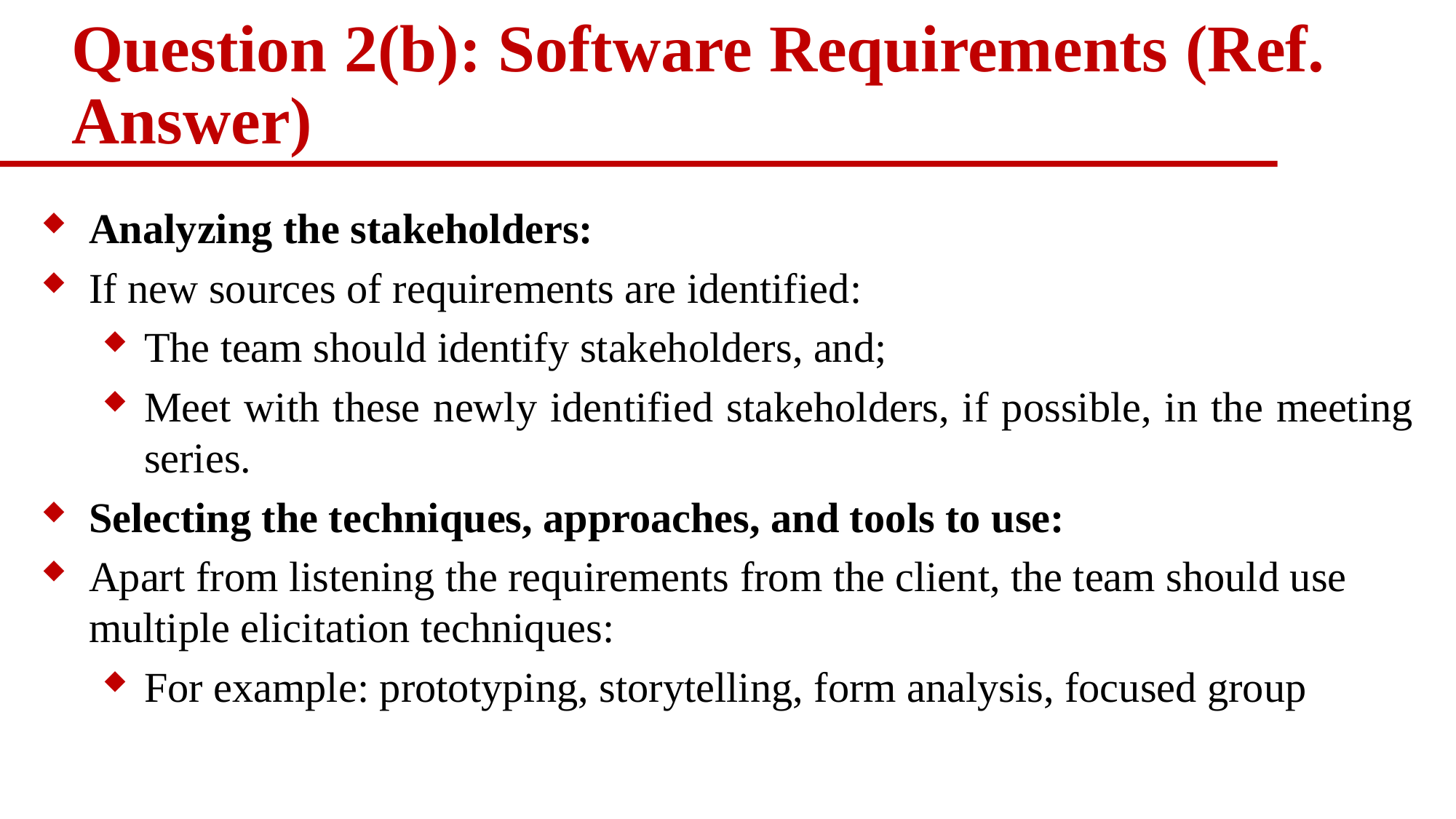

# Question 2(b): Software Requirements (Ref. Answer)
Analyzing the stakeholders:
If new sources of requirements are identified:
The team should identify stakeholders, and;
Meet with these newly identified stakeholders, if possible, in the meeting series.
Selecting the techniques, approaches, and tools to use:
Apart from listening the requirements from the client, the team should use multiple elicitation techniques:
For example: prototyping, storytelling, form analysis, focused group